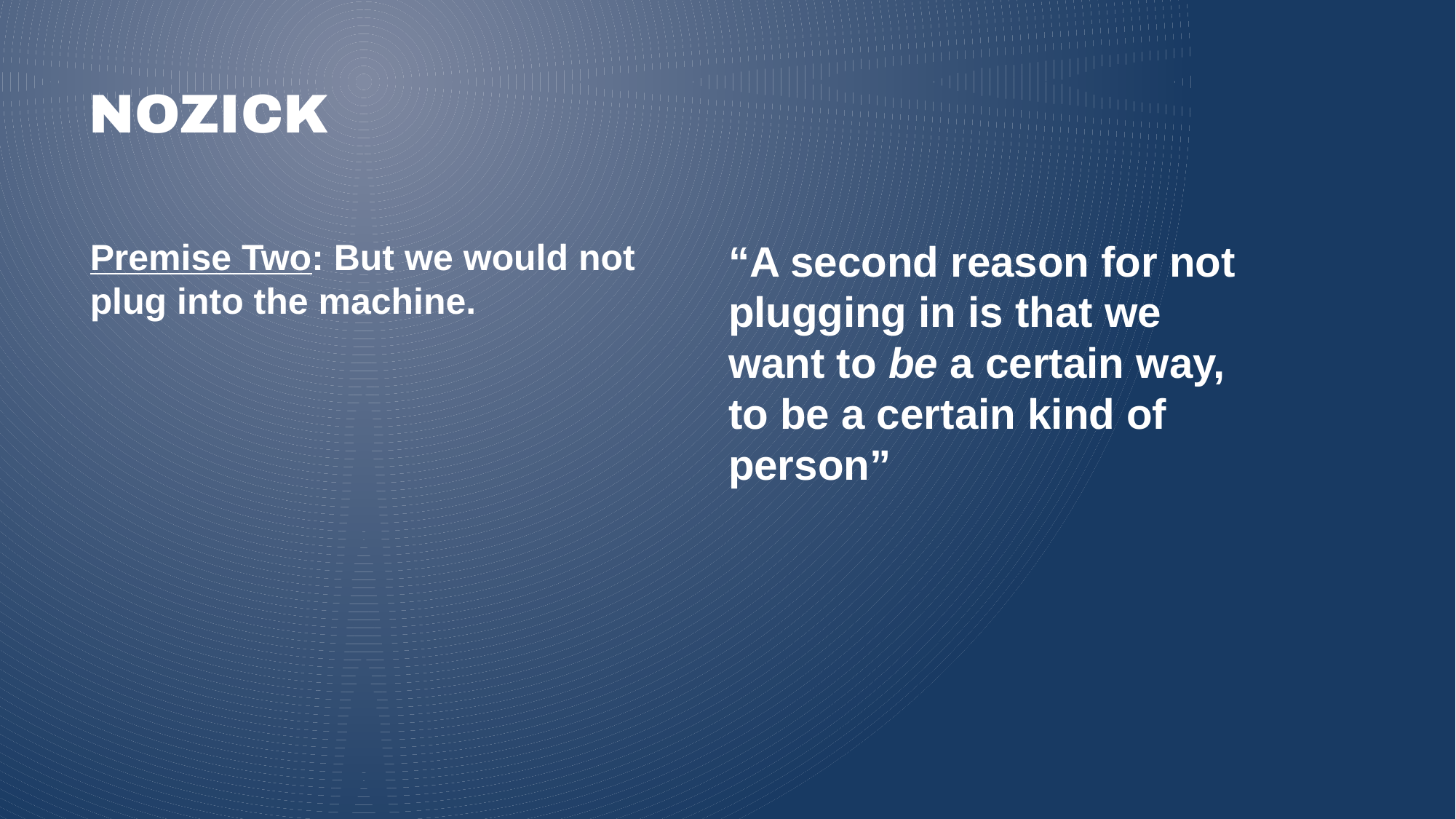

# Nozick
“A second reason for not plugging in is that we want to be a certain way, to be a certain kind of person”
Premise Two: But we would not plug into the machine.